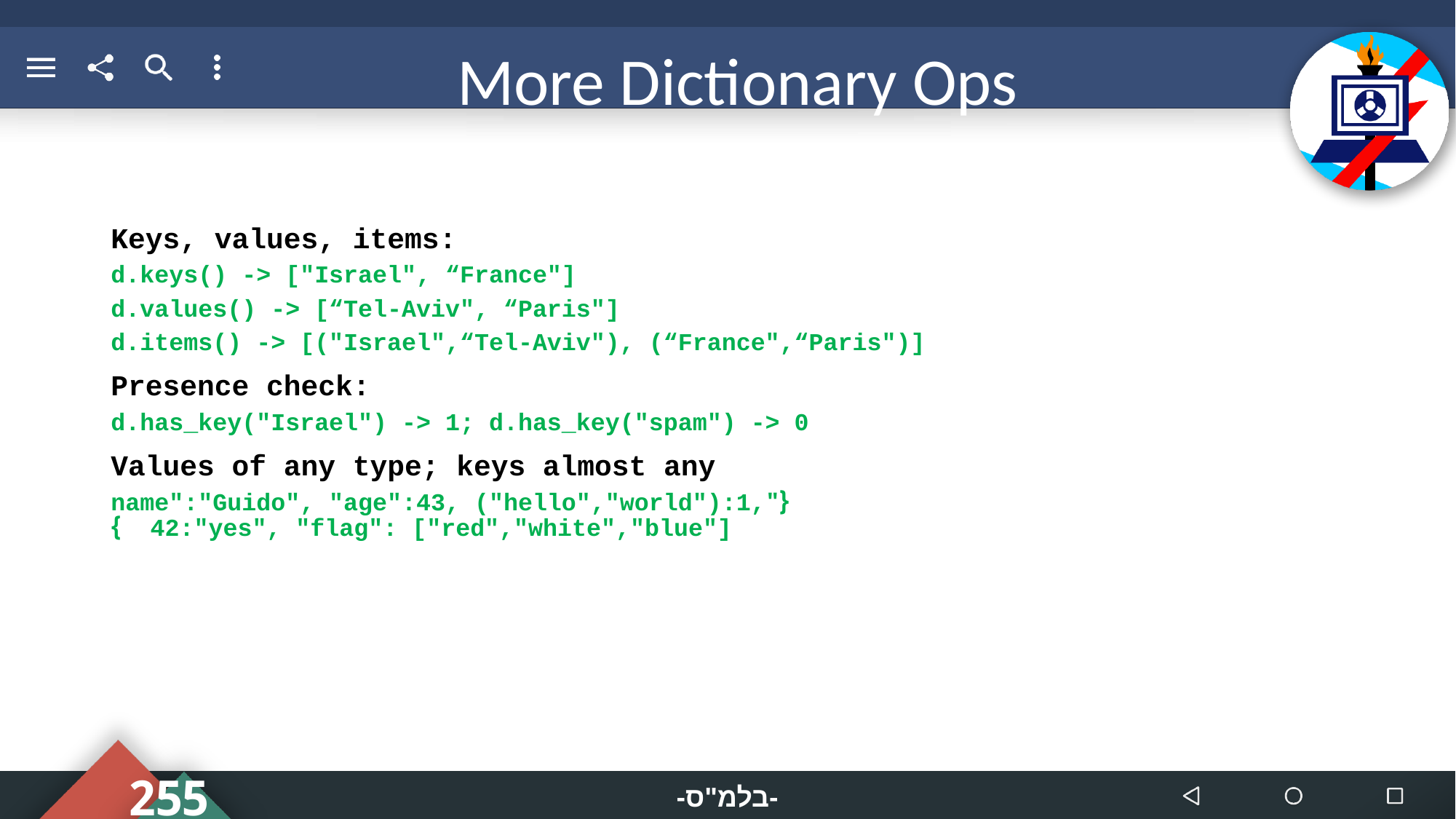

# More Dictionary Ops
Keys, values, items:
d.keys() -> ["Israel", “France"]
d.values() -> [“Tel-Aviv", “Paris"]
d.items() -> [("Israel",“Tel-Aviv"), (“France",“Paris")]
Presence check:
d.has_key("Israel") -> 1; d.has_key("spam") -> 0
Values of any type; keys almost any
{"name":"Guido", "age":43, ("hello","world"):1,
  42:"yes", "flag": ["red","white","blue"]}